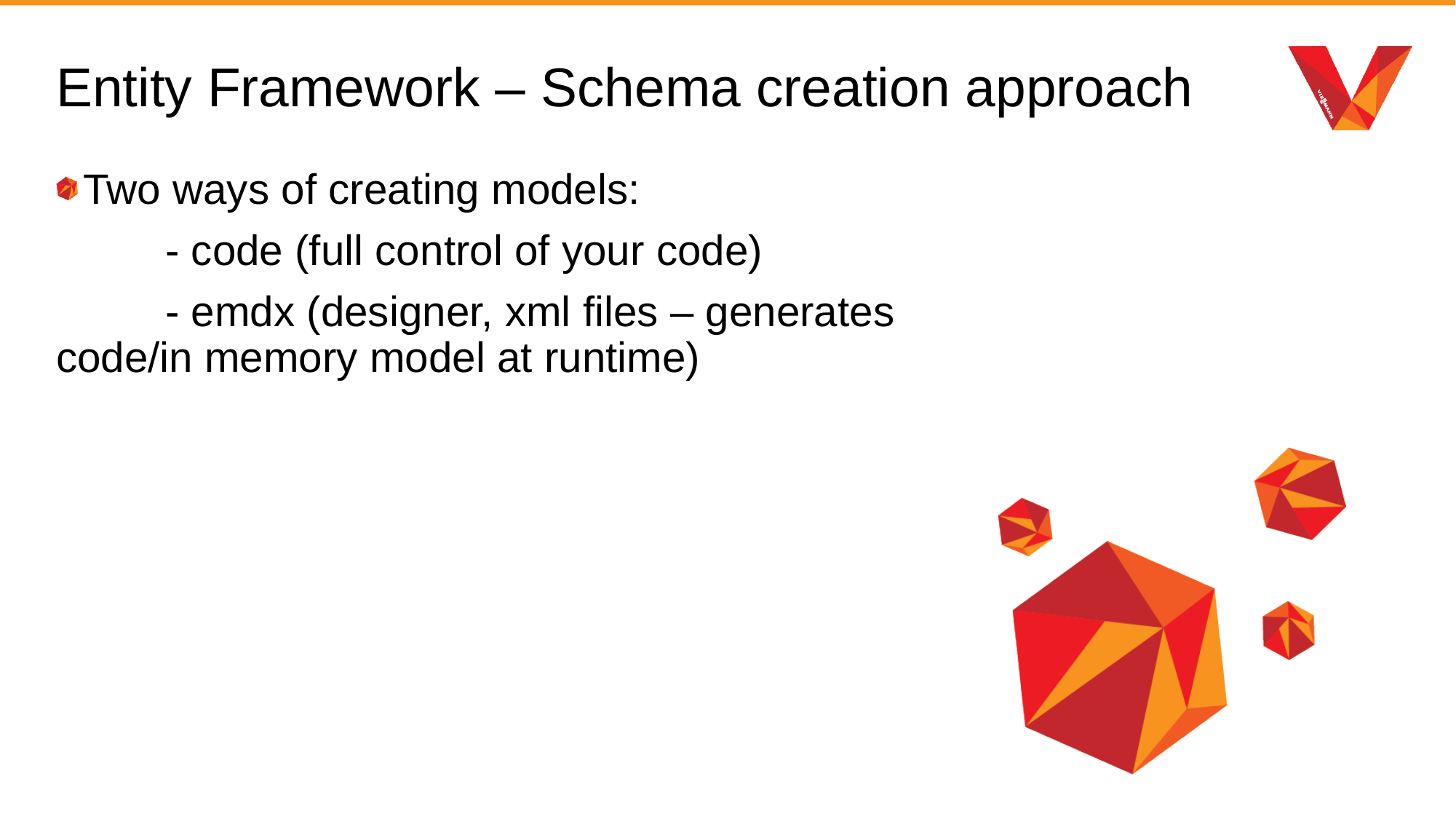

# Entity Framework – Schema creation approach
Two ways of creating models:
	- code (full control of your code)
	- emdx (designer, xml files – generates 	code/in memory model at runtime)